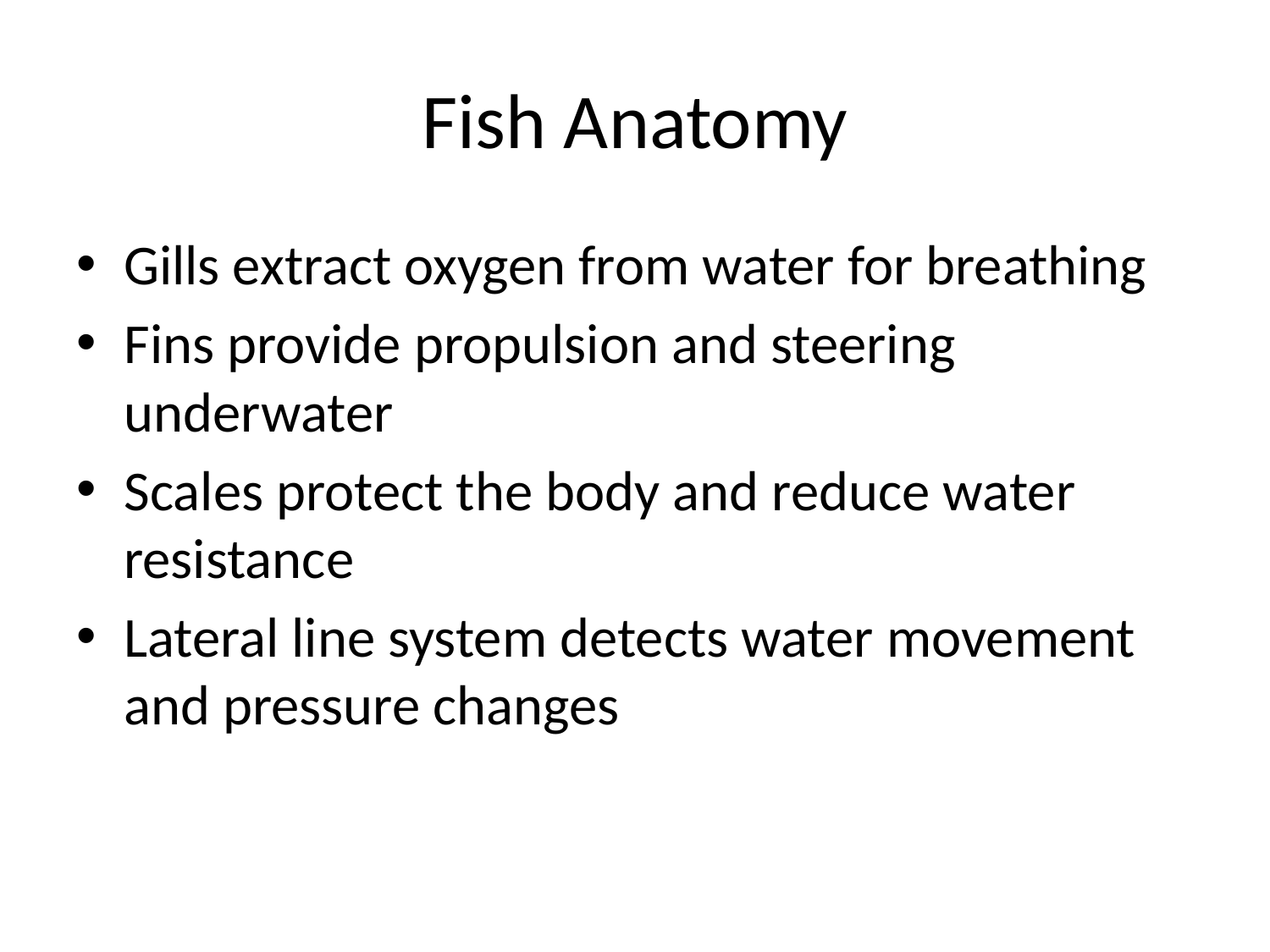

# Fish Anatomy
Gills extract oxygen from water for breathing
Fins provide propulsion and steering underwater
Scales protect the body and reduce water resistance
Lateral line system detects water movement and pressure changes